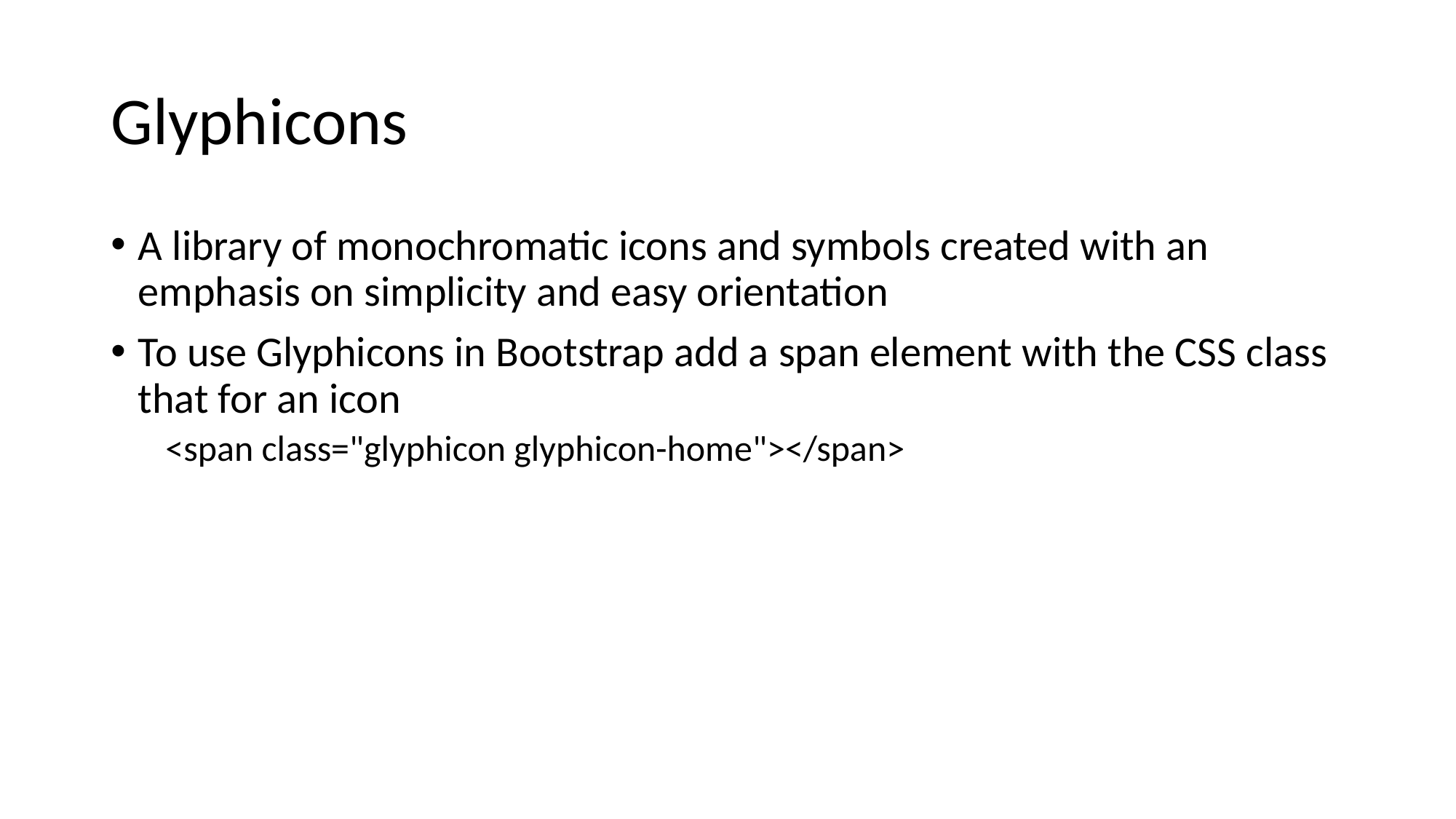

# Glyphicons
A library of monochromatic icons and symbols created with an emphasis on simplicity and easy orientation
To use Glyphicons in Bootstrap add a span element with the CSS class that for an icon
<span class="glyphicon glyphicon-home"></span>